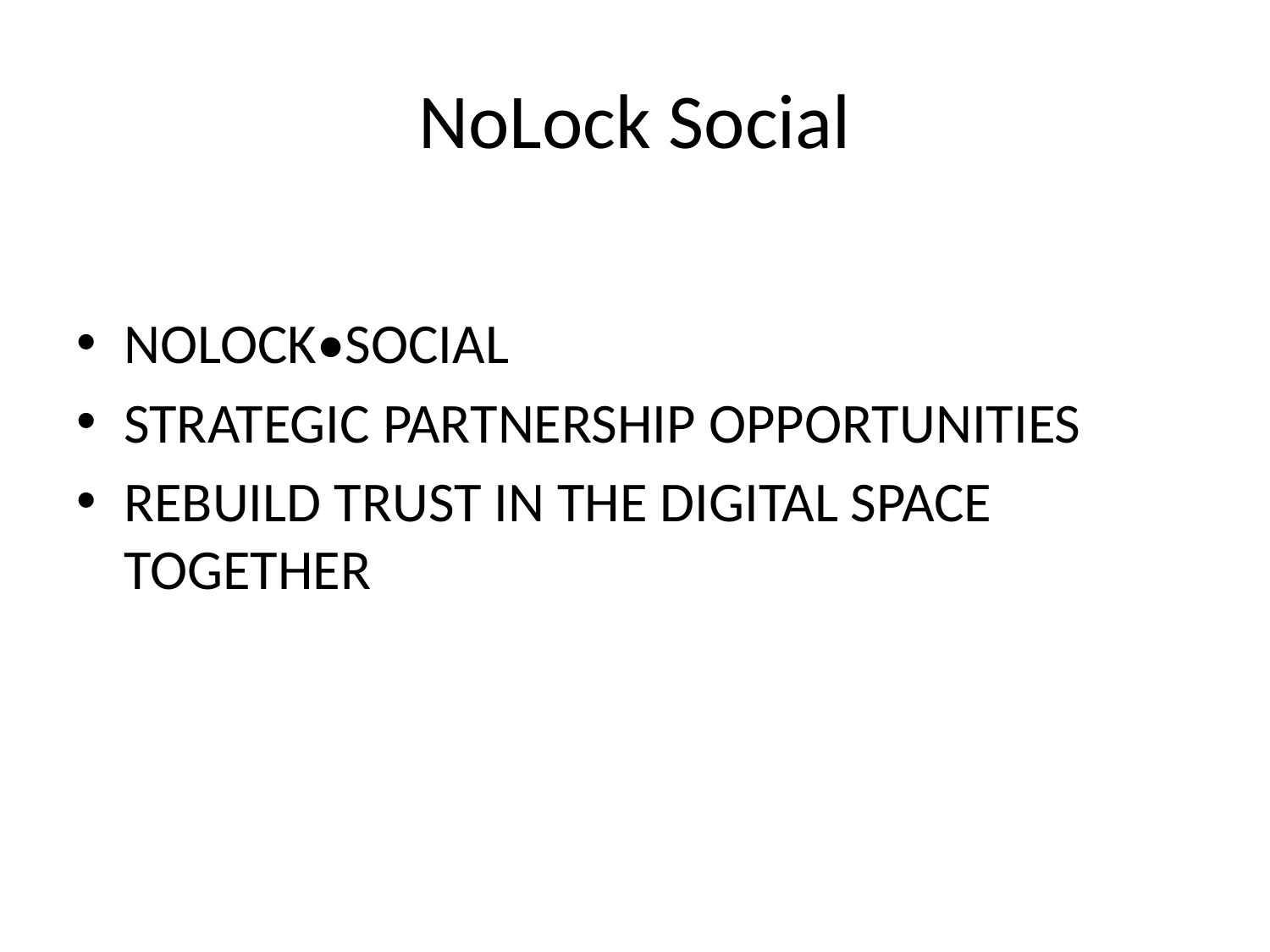

# NoLock Social

NOLOCK•SOCIAL
STRATEGIC PARTNERSHIP OPPORTUNITIES
REBUILD TRUST IN THE DIGITAL SPACE TOGETHER